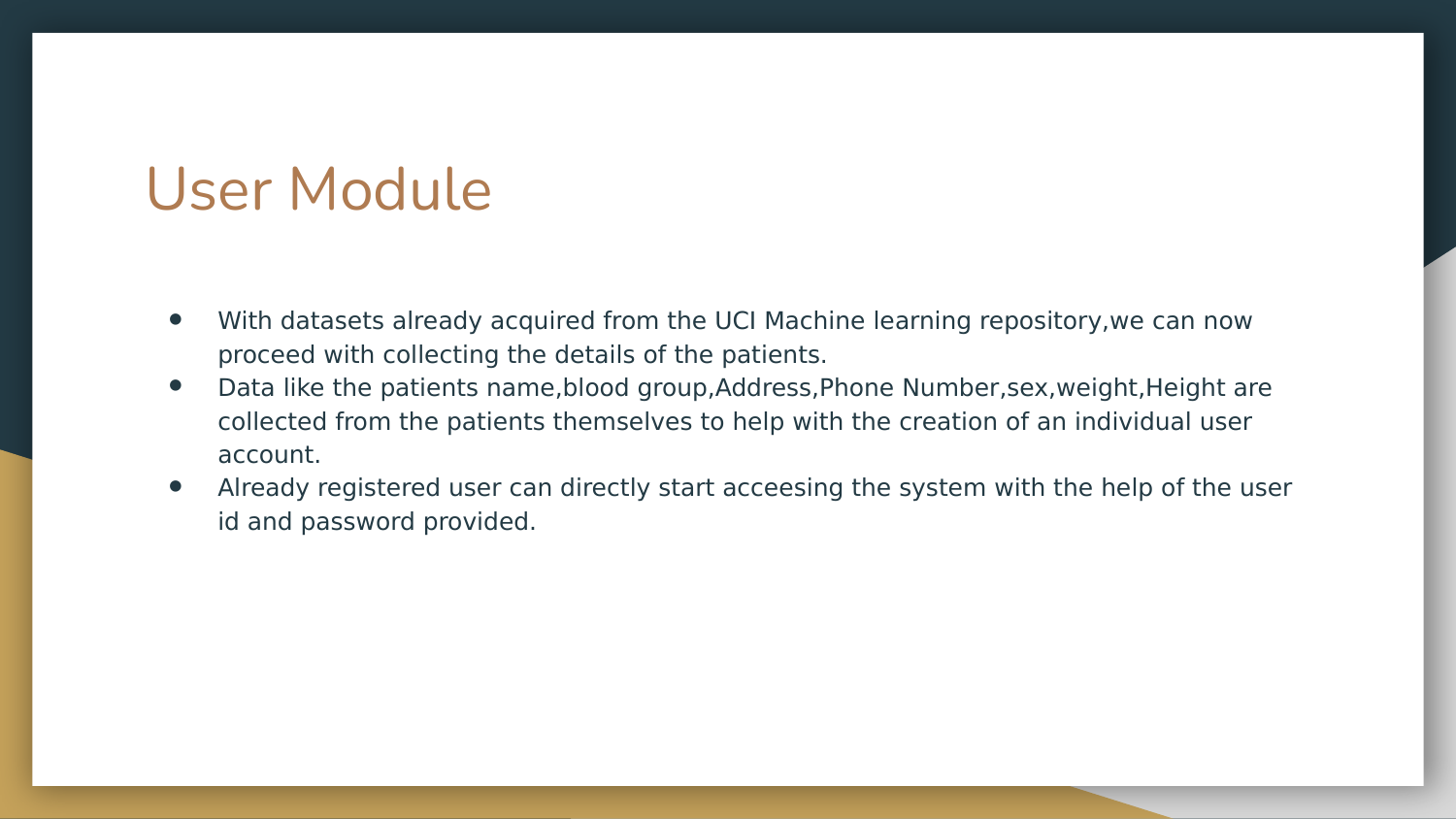

# User Module
With datasets already acquired from the UCI Machine learning repository,we can now proceed with collecting the details of the patients.
Data like the patients name,blood group,Address,Phone Number,sex,weight,Height are collected from the patients themselves to help with the creation of an individual user account.
Already registered user can directly start acceesing the system with the help of the user id and password provided.